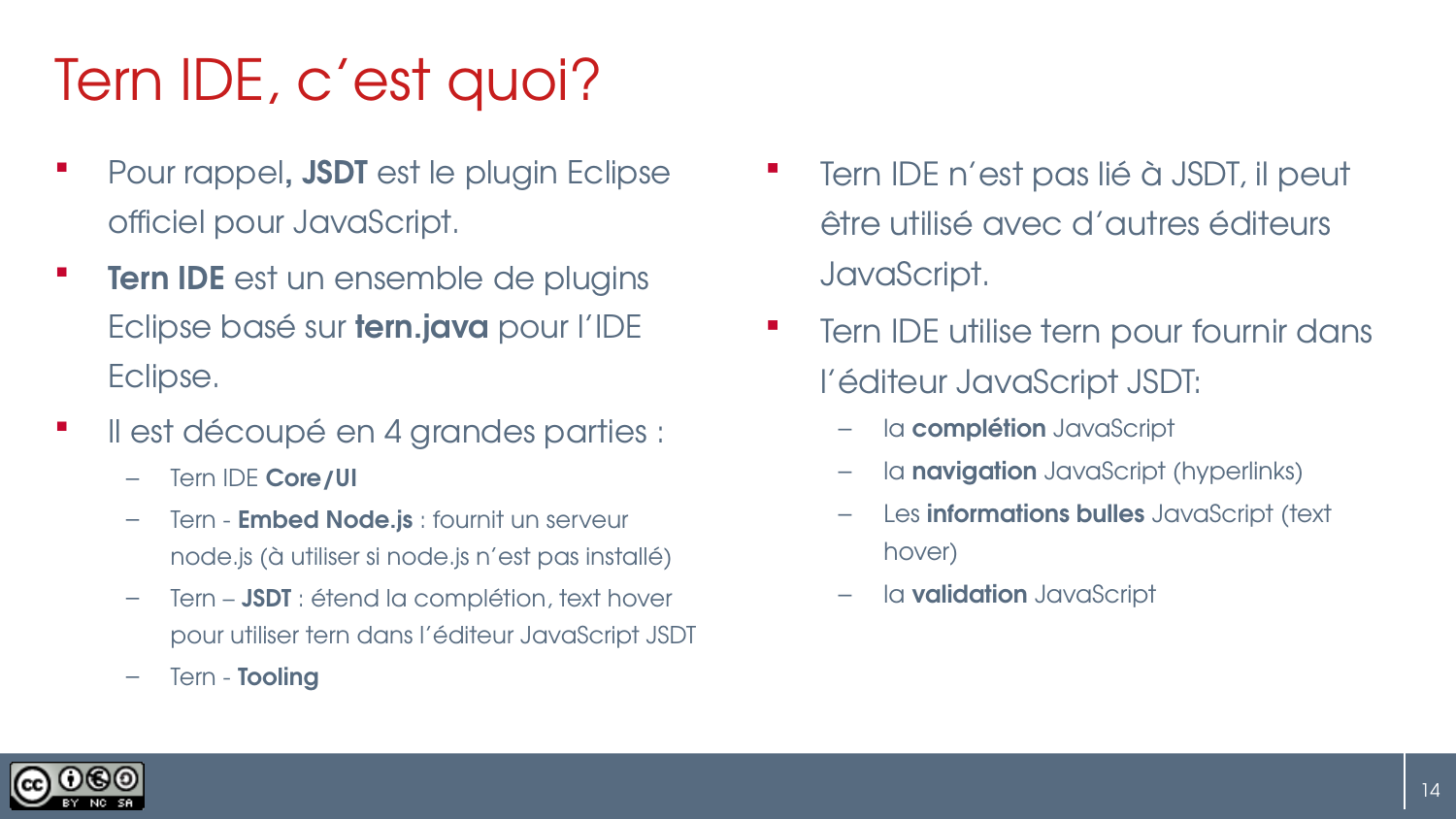

# Tern IDE, c’est quoi?
Pour rappel, JSDT est le plugin Eclipse officiel pour JavaScript.
Tern IDE est un ensemble de plugins Eclipse basé sur tern.java pour l’IDE Eclipse.
Il est découpé en 4 grandes parties :
Tern IDE Core/UI
Tern - Embed Node.js : fournit un serveur node.js (à utiliser si node.js n’est pas installé)
Tern – JSDT : étend la complétion, text hover pour utiliser tern dans l’éditeur JavaScript JSDT
Tern - Tooling
Tern IDE n’est pas lié à JSDT, il peut être utilisé avec d’autres éditeurs JavaScript.
Tern IDE utilise tern pour fournir dans l’éditeur JavaScript JSDT:
la complétion JavaScript
la navigation JavaScript (hyperlinks)
Les informations bulles JavaScript (text hover)
la validation JavaScript

14